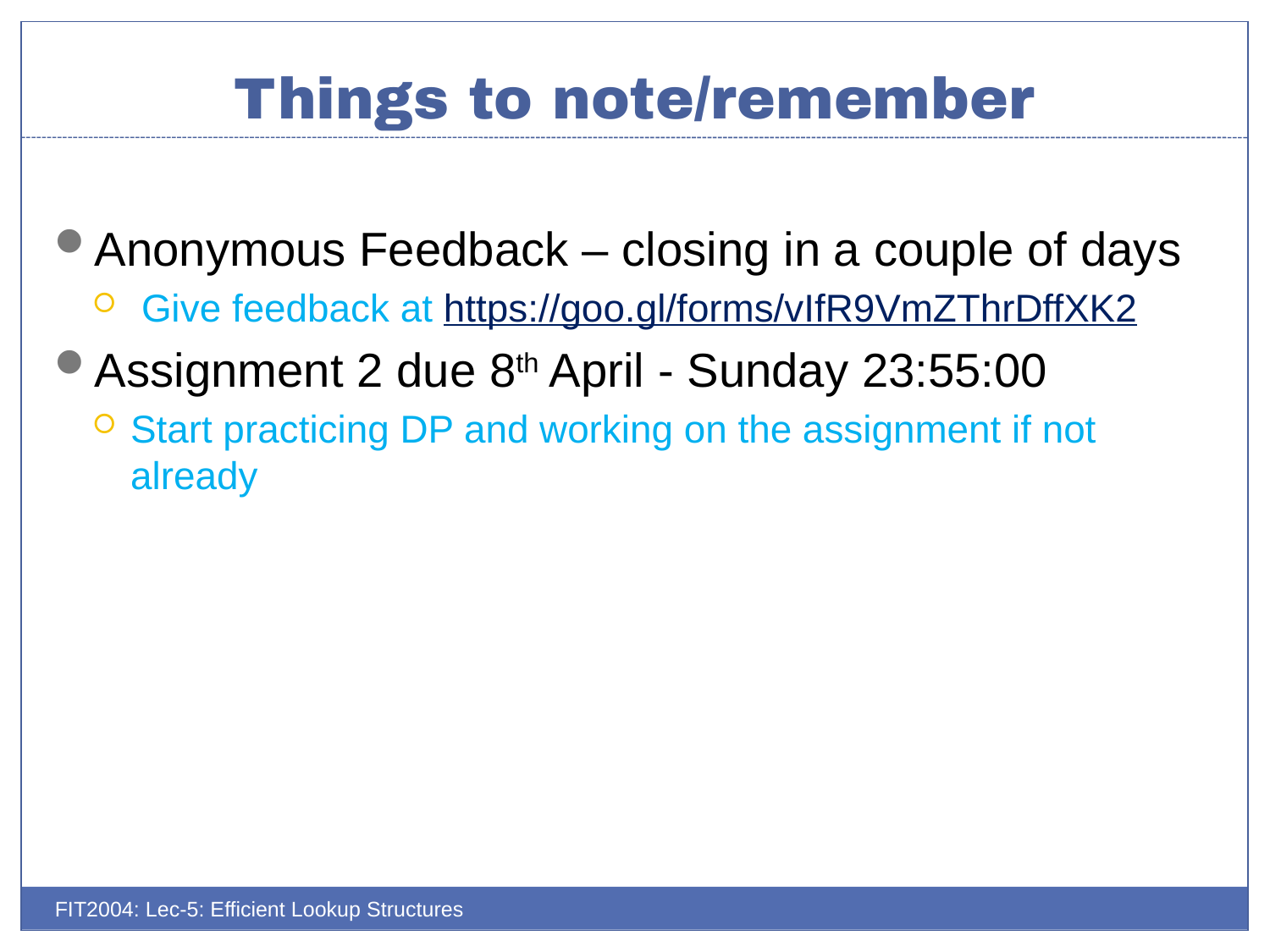

# Things to note/remember
Anonymous Feedback – closing in a couple of days
 Give feedback at https://goo.gl/forms/vIfR9VmZThrDffXK2
Assignment 2 due 8th April - Sunday 23:55:00
Start practicing DP and working on the assignment if not already

FIT2004: Lec-5: Efficient Lookup Structures